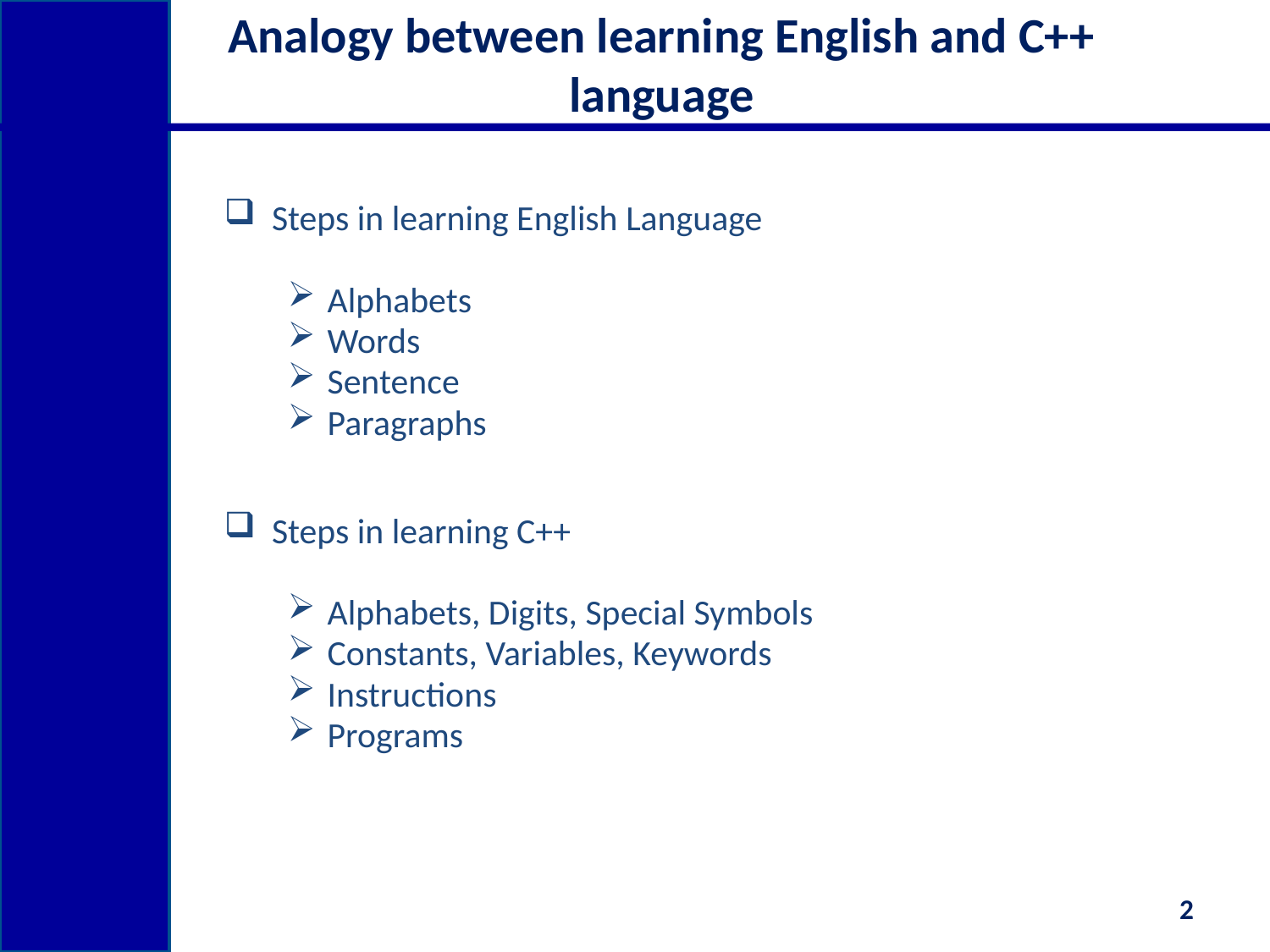

# Analogy between learning English and C++ language

Steps in learning English Language

Alphabets
Words
Sentence
Paragraphs

Steps in learning C++

Alphabets, Digits, Special Symbols
Constants, Variables, Keywords
Instructions
Programs

2